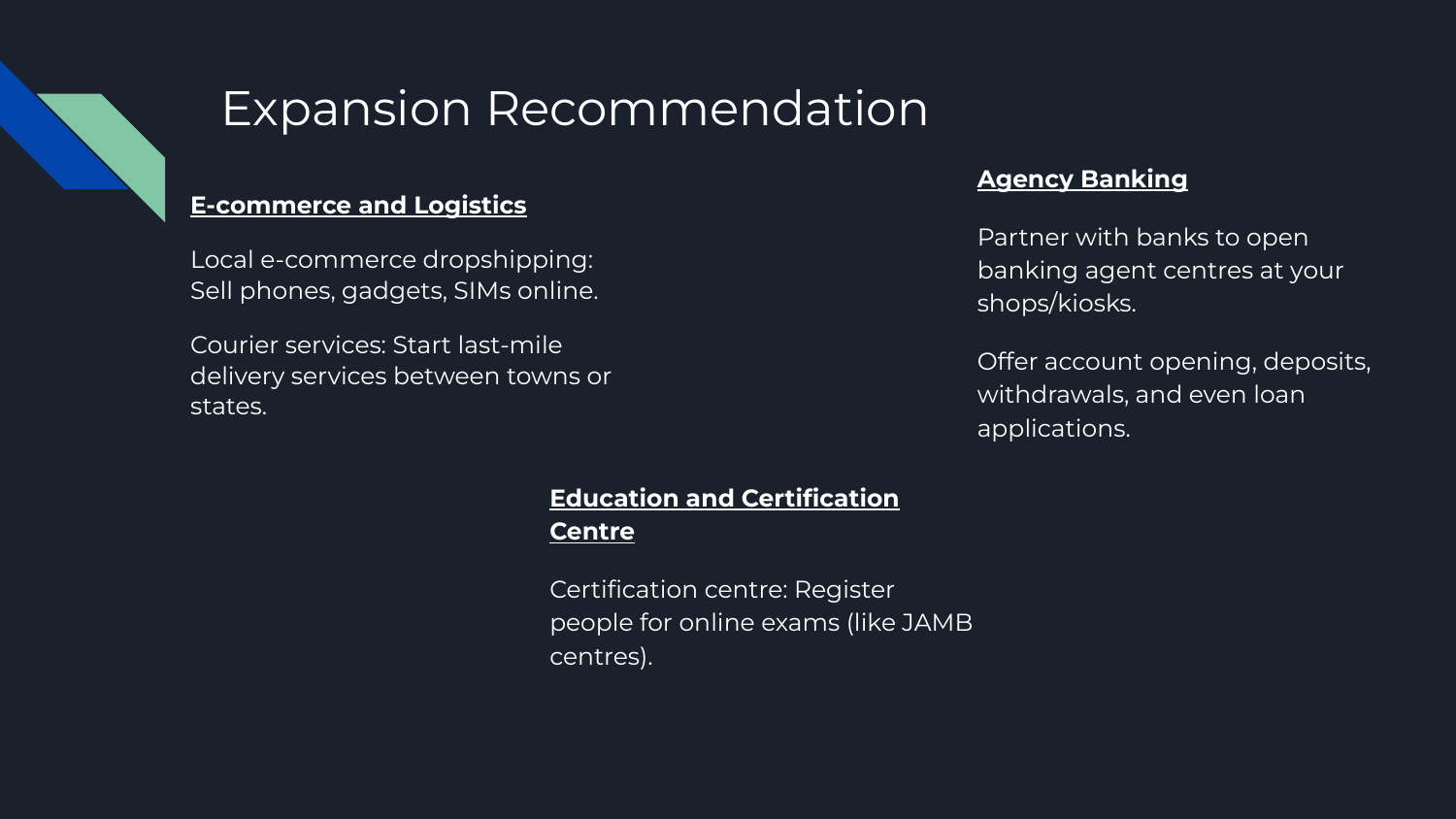

# Expansion Recommendation
Agency Banking
Partner with banks to open banking agent centres at your shops/kiosks.
Offer account opening, deposits, withdrawals, and even loan applications.
E-commerce and Logistics
Local e-commerce dropshipping: Sell phones, gadgets, SIMs online.
Courier services: Start last-mile delivery services between towns or states.

Education and Certification Centre
Certification centre: Register people for online exams (like JAMB centres).